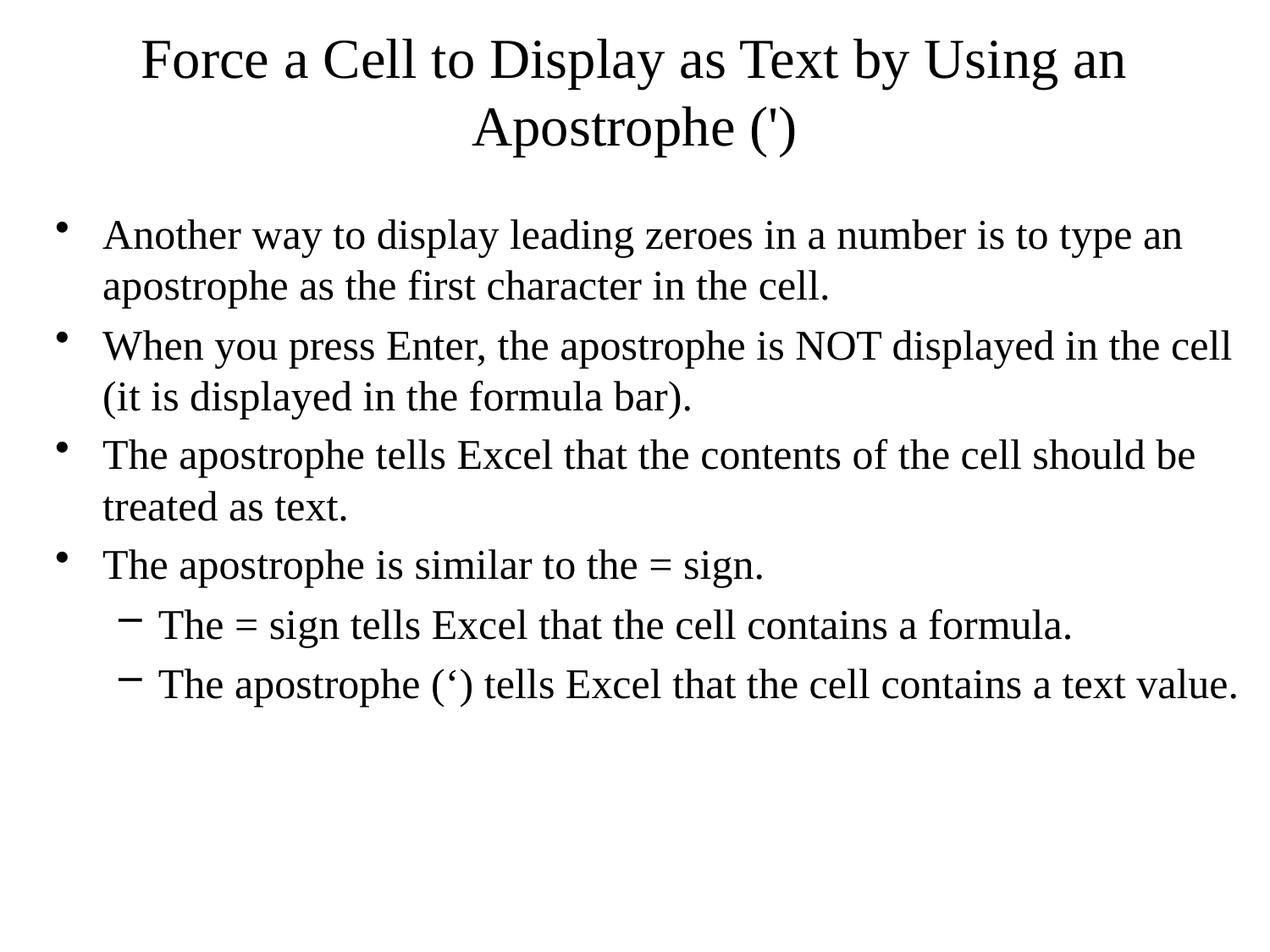

147
# Force a Cell to Display as Text by Using an Apostrophe (')
Another way to display leading zeroes in a number is to type an apostrophe as the first character in the cell.
When you press Enter, the apostrophe is NOT displayed in the cell (it is displayed in the formula bar).
The apostrophe tells Excel that the contents of the cell should be treated as text.
The apostrophe is similar to the = sign.
The = sign tells Excel that the cell contains a formula.
The apostrophe (‘) tells Excel that the cell contains a text value.